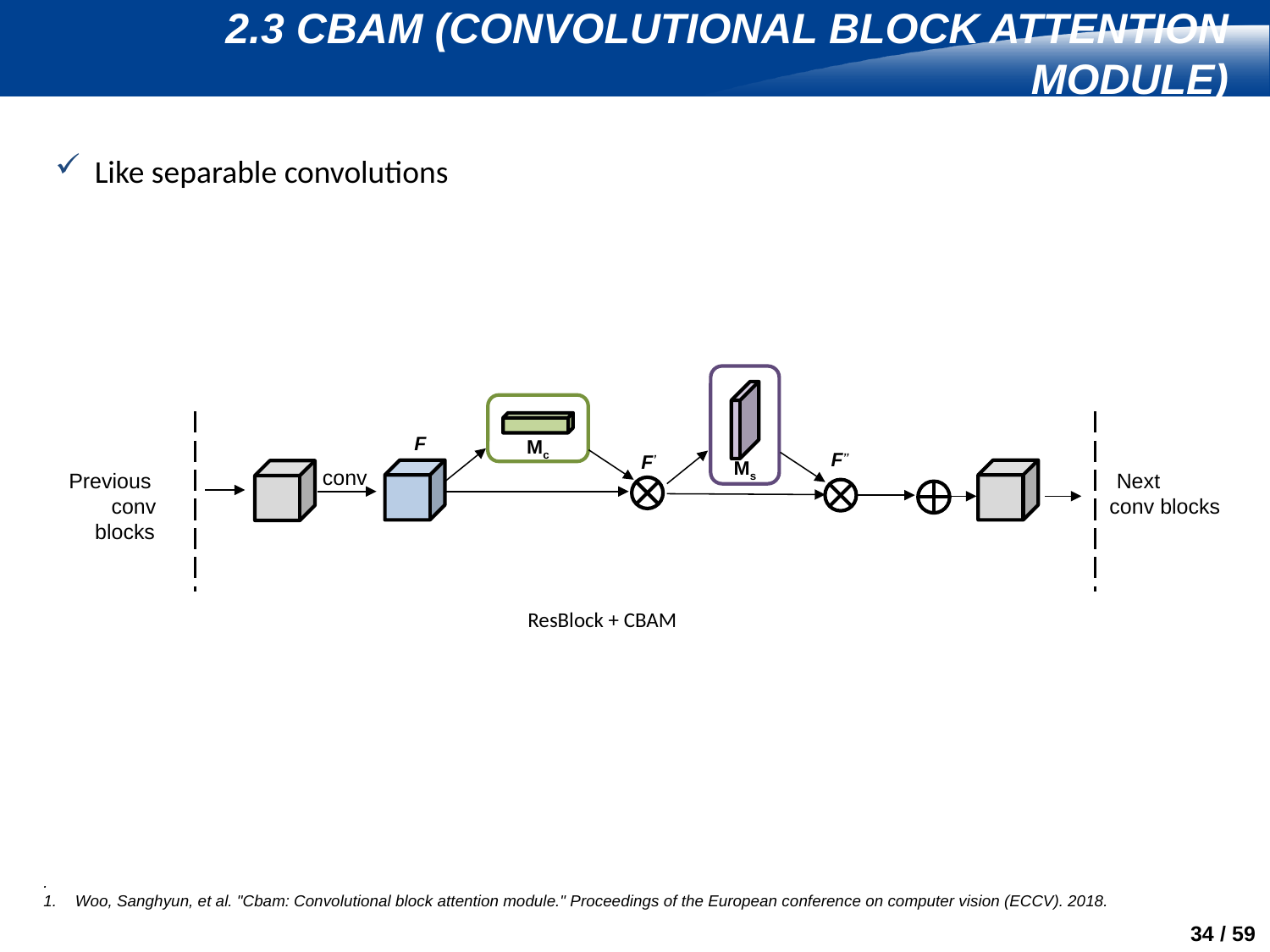

# 2.3 CBAM (Convolutional Block Attention Module)

Like separable convolutions

F
Mc
F’’
F’
Ms
conv

Previous         conv blocks
Next
conv blocks

ResBlock + CBAM
.
Woo, Sanghyun, et al. "Cbam: Convolutional block attention module." Proceedings of the European conference on computer vision (ECCV). 2018.